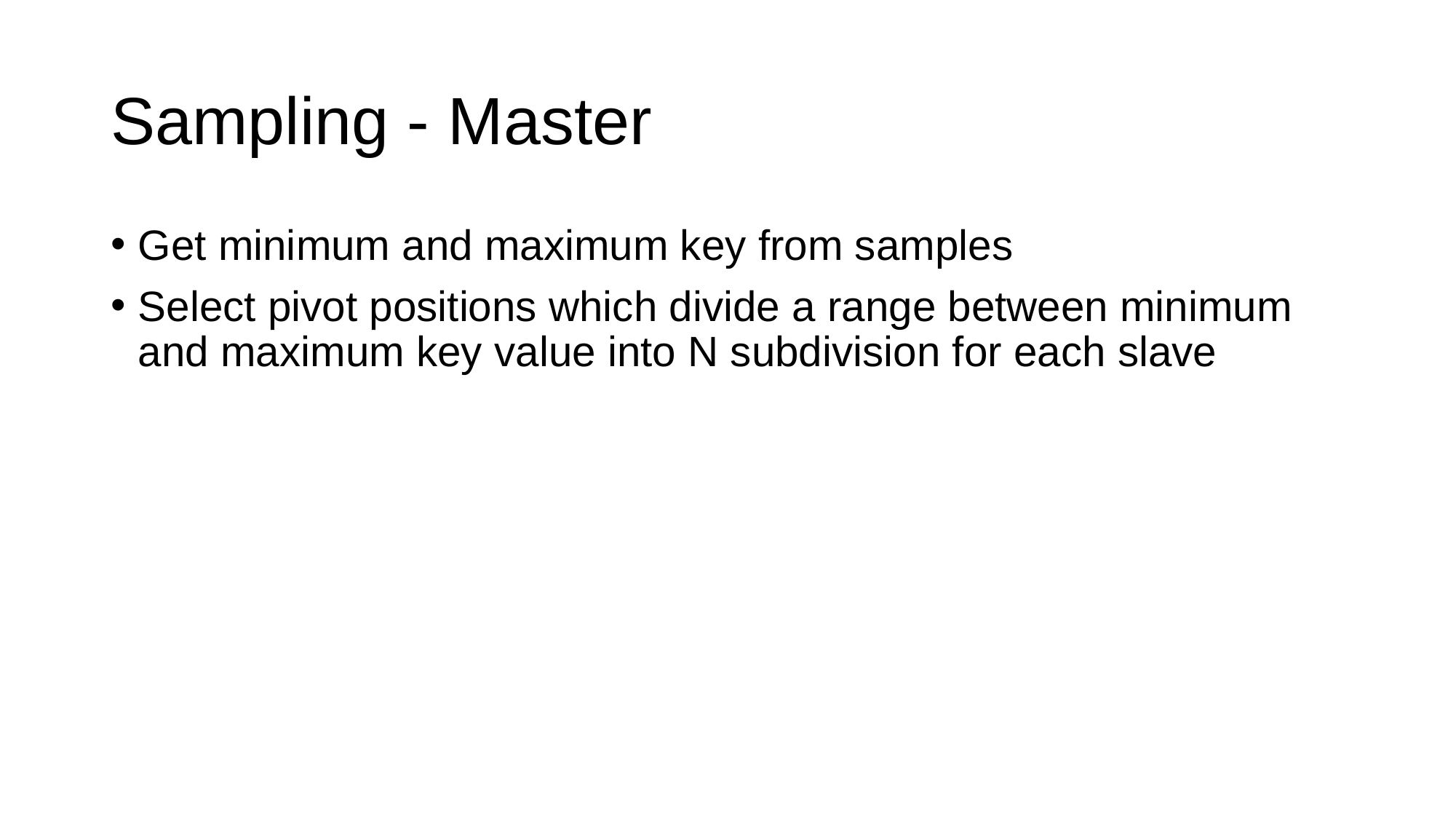

# Sampling - Master
Get minimum and maximum key from samples
Select pivot positions which divide a range between minimum and maximum key value into N subdivision for each slave